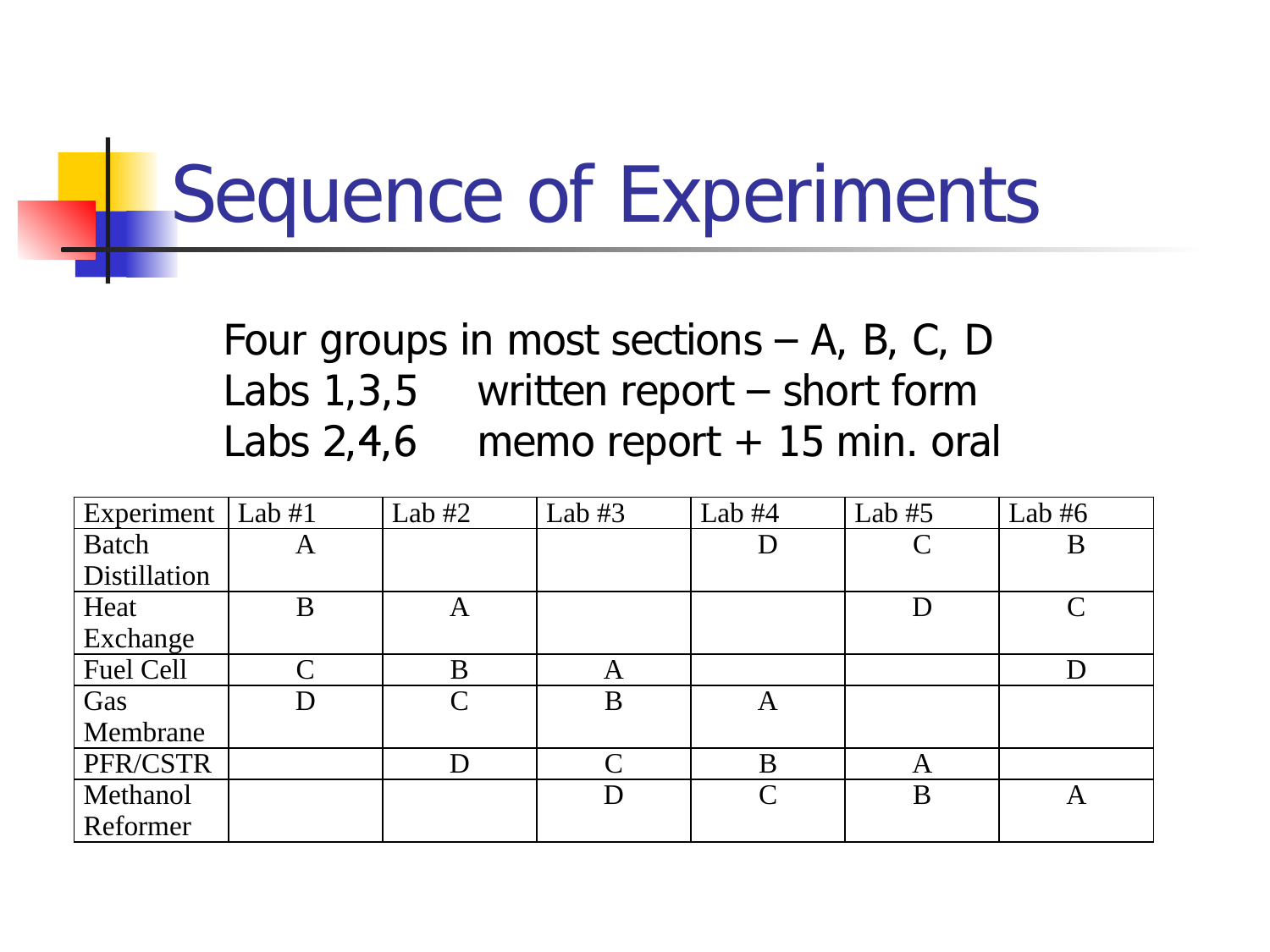

# Sequence of Experiments
Four groups in most sections – A, B, C, D
Labs 1,3,5	written report – short form
Labs 2,4,6	memo report + 15 min. oral
| Experiment | Lab #1 | Lab #2 | Lab #3 | Lab #4 | Lab #5 | Lab #6 |
| --- | --- | --- | --- | --- | --- | --- |
| Batch Distillation | A |  |  | D | C | B |
| Heat Exchange | B | A |  |  | D | C |
| Fuel Cell | C | B | A |  |  | D |
| Gas Membrane | D | C | B | A |  |  |
| PFR/CSTR |  | D | C | B | A |  |
| Methanol Reformer |  |  | D | C | B | A |